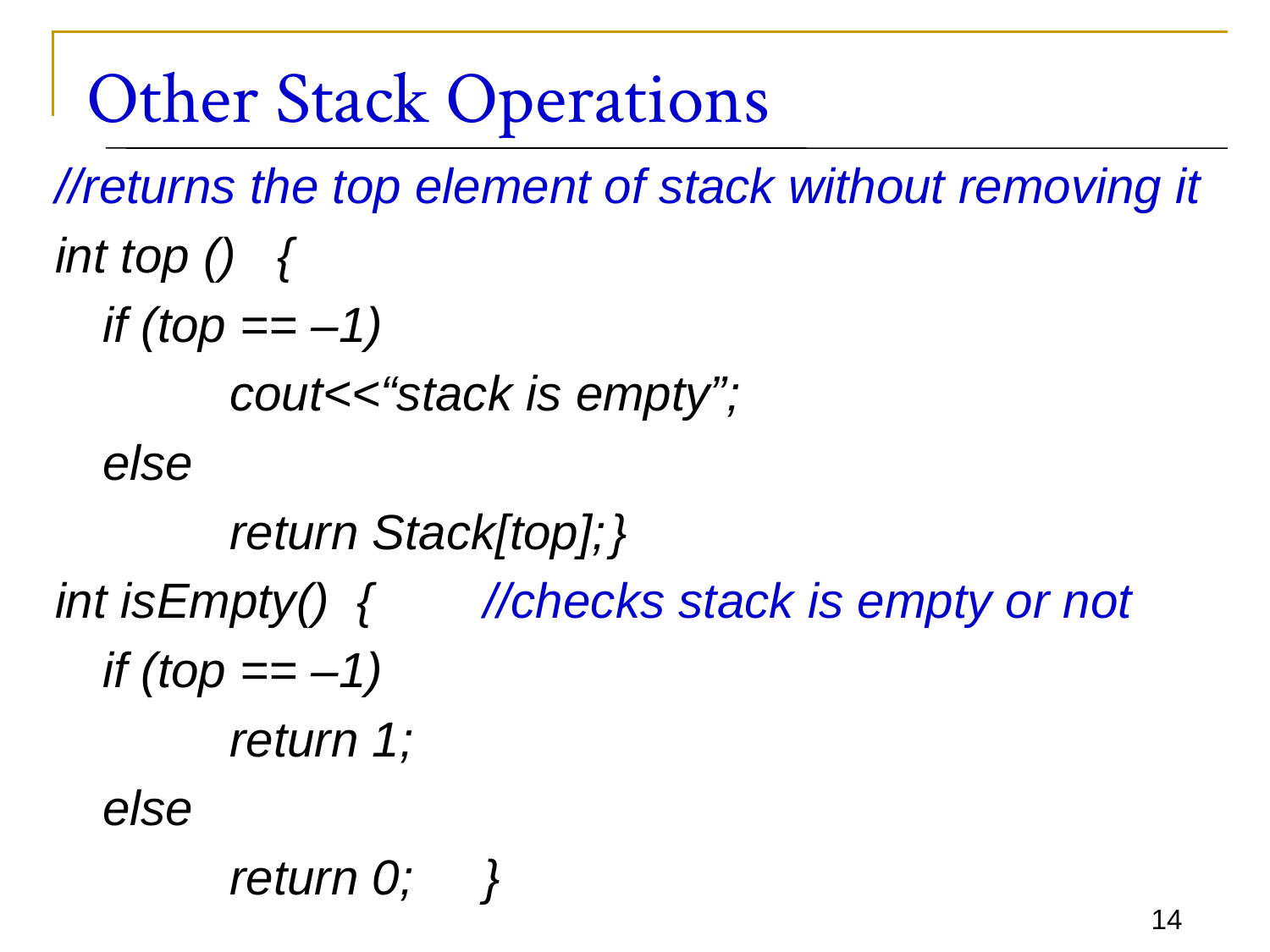

# Other Stack Operations
//returns the top element of stack without removing it
int top ()   {
	if (top == –1)
		cout<<“stack is empty”;
	else
		return Stack[top];	}
int isEmpty()	{	//checks stack is empty or not
	if (top == –1)
		return 1;
	else
		return 0;	}